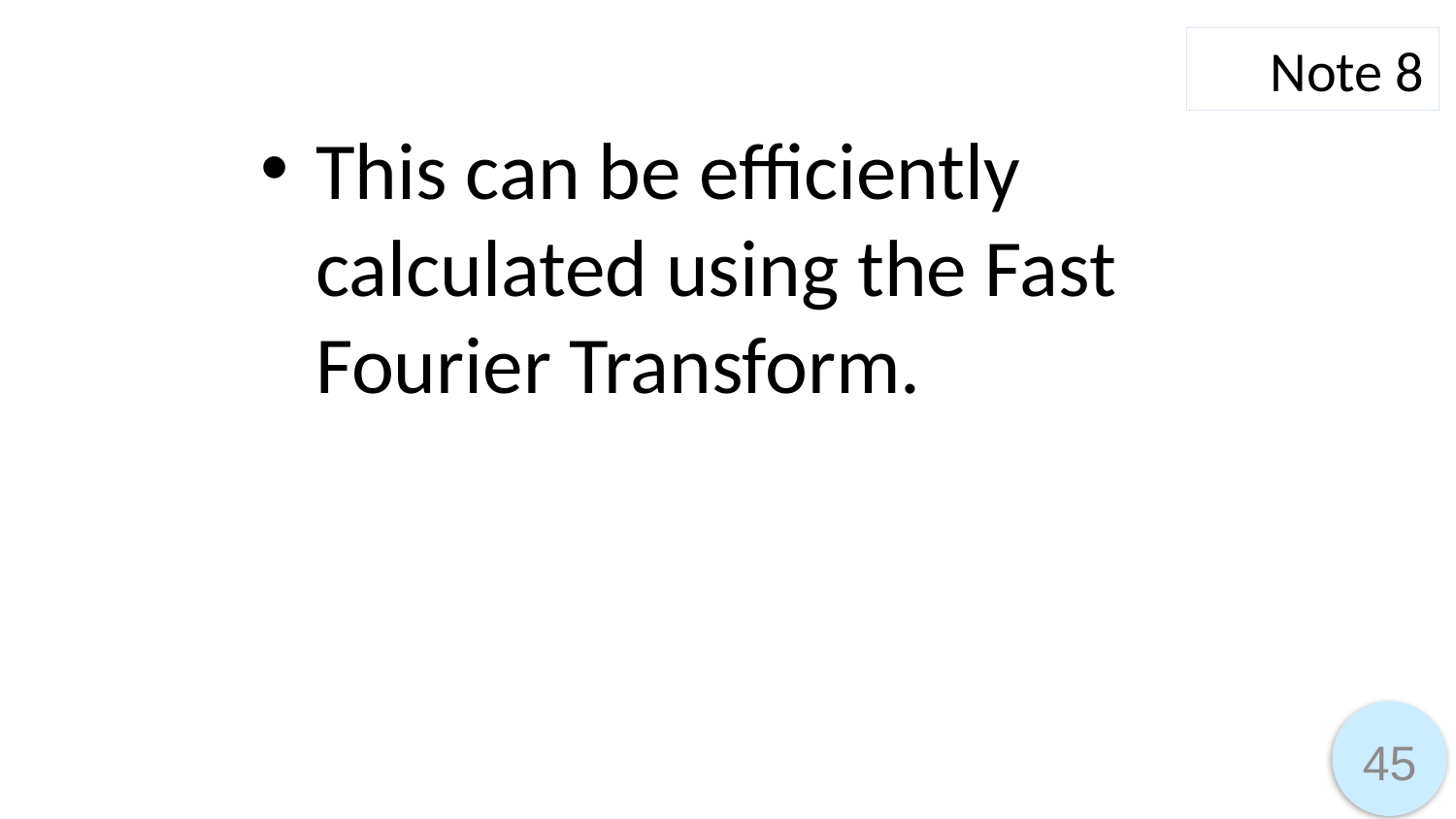

Note 8
This can be efficiently calculated using the Fast Fourier Transform.
45